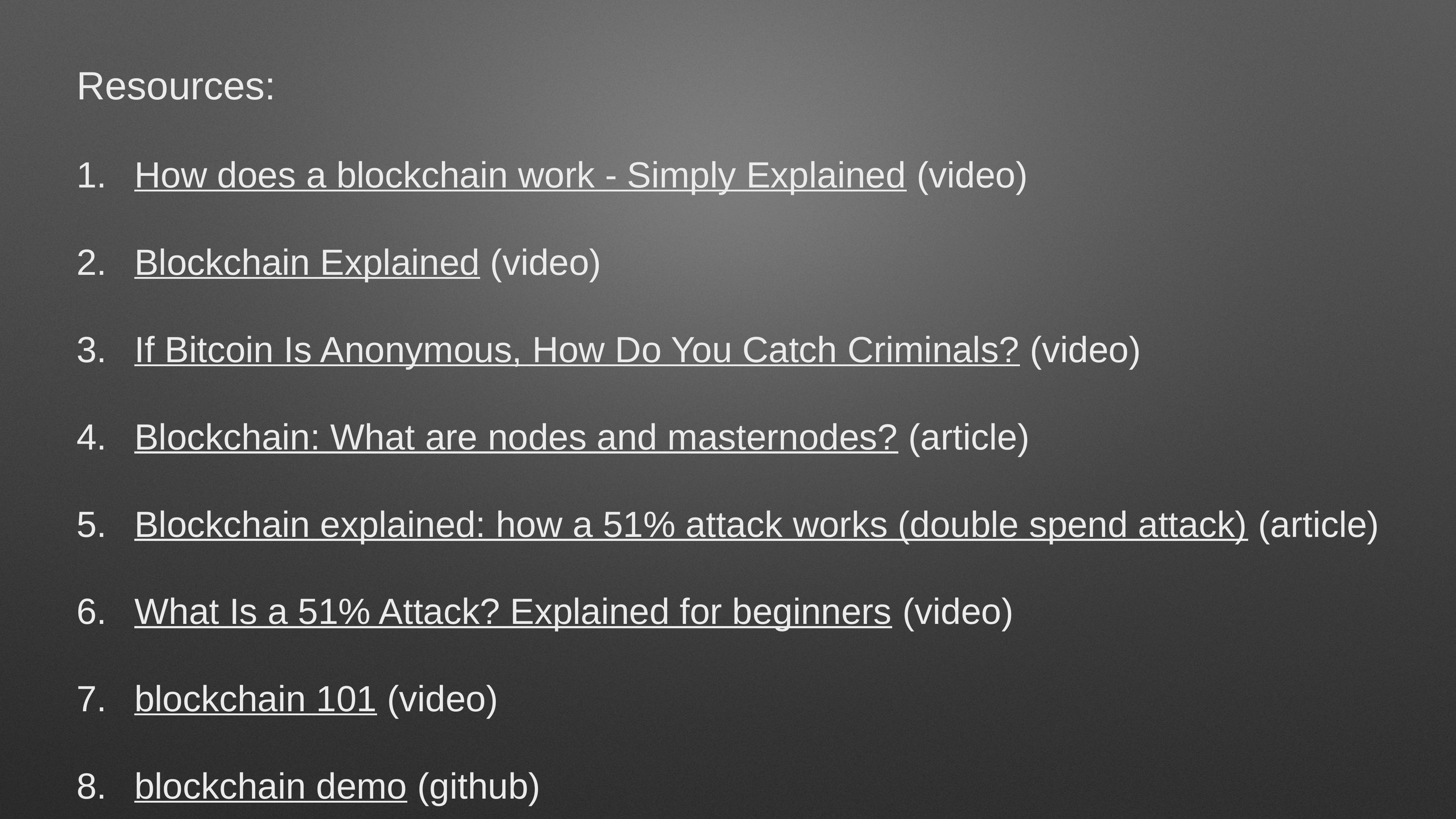

Resources:
How does a blockchain work - Simply Explained (video)
Blockchain Explained (video)
If Bitcoin Is Anonymous, How Do You Catch Criminals? (video)
Blockchain: What are nodes and masternodes? (article)
Blockchain explained: how a 51% attack works (double spend attack) (article)
What Is a 51% Attack? Explained for beginners (video)
blockchain 101 (video)
blockchain demo (github)